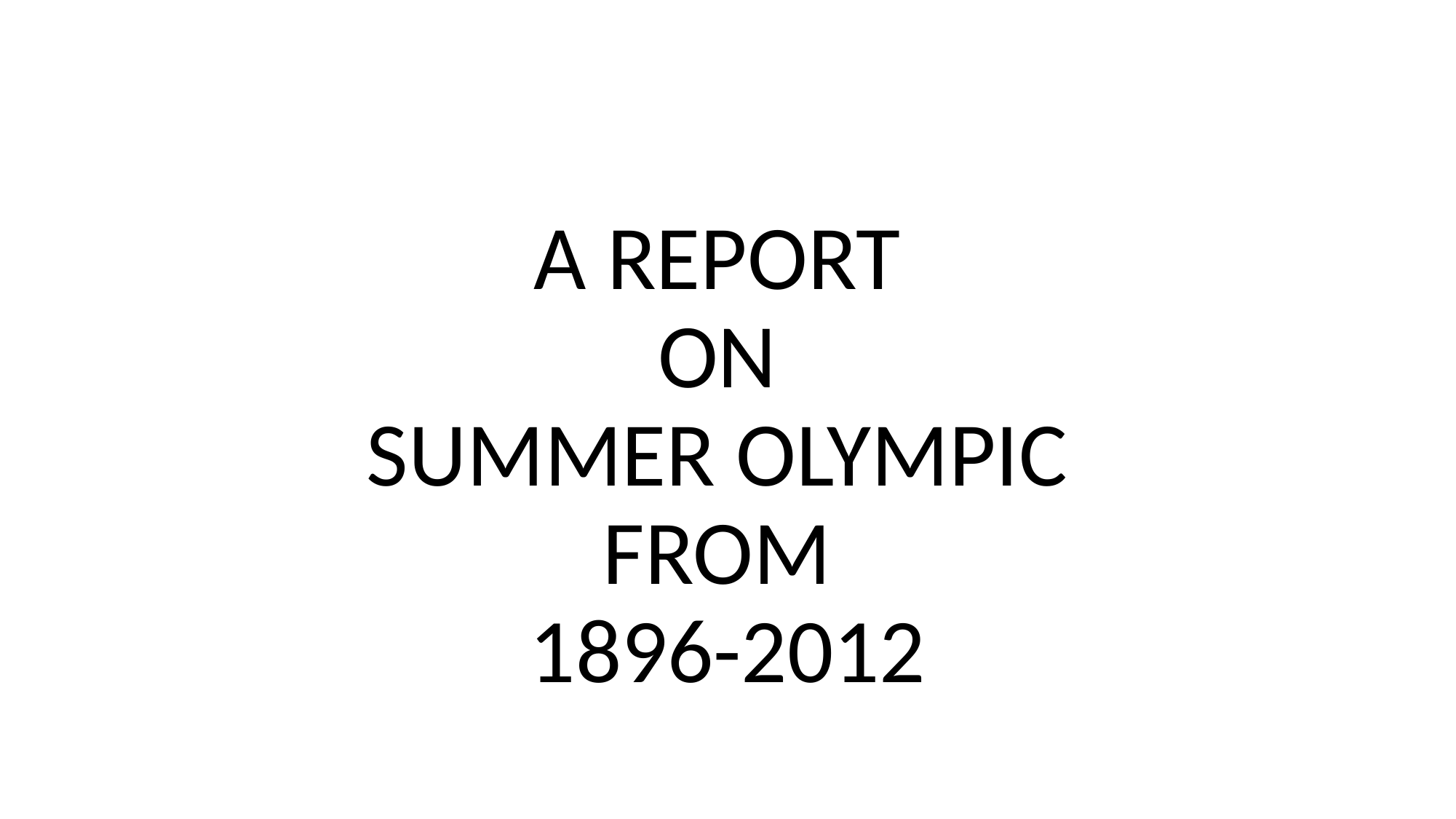

# A REPORT ON SUMMER OLYMPIC FROM 1896-2012